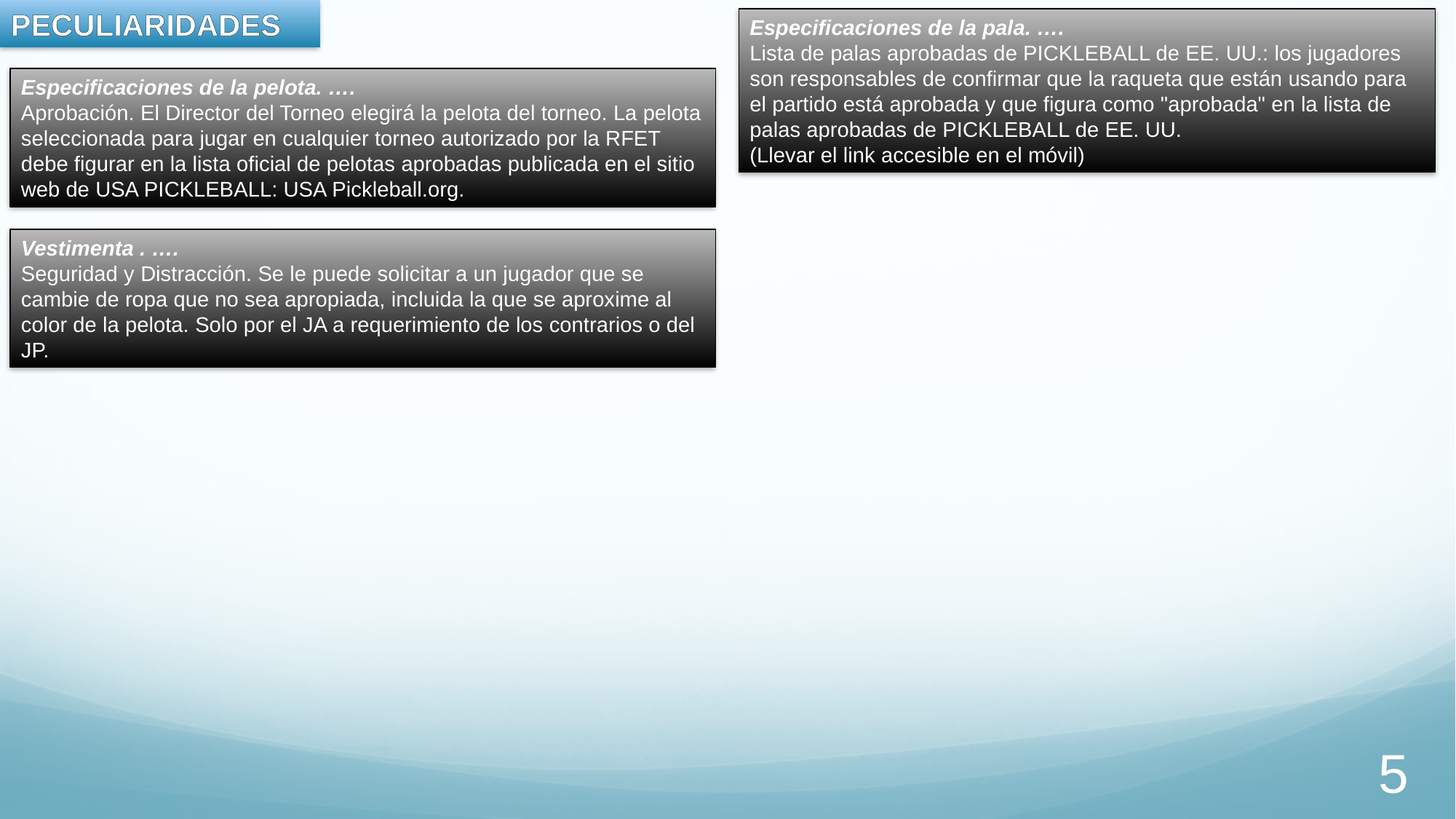

PECULIARIDADES
Especificaciones de la pala. ….
Lista de palas aprobadas de PICKLEBALL de EE. UU.: los jugadores son responsables de confirmar que la raqueta que están usando para el partido está aprobada y que figura como "aprobada" en la lista de palas aprobadas de PICKLEBALL de EE. UU.
(Llevar el link accesible en el móvil)
Especificaciones de la pelota. ….
Aprobación. El Director del Torneo elegirá la pelota del torneo. La pelota seleccionada para jugar en cualquier torneo autorizado por la RFET debe figurar en la lista oficial de pelotas aprobadas publicada en el sitio web de USA PICKLEBALL: USA Pickleball.org.
Vestimenta . ….
Seguridad y Distracción. Se le puede solicitar a un jugador que se cambie de ropa que no sea apropiada, incluida la que se aproxime al color de la pelota. Solo por el JA a requerimiento de los contrarios o del JP.
5